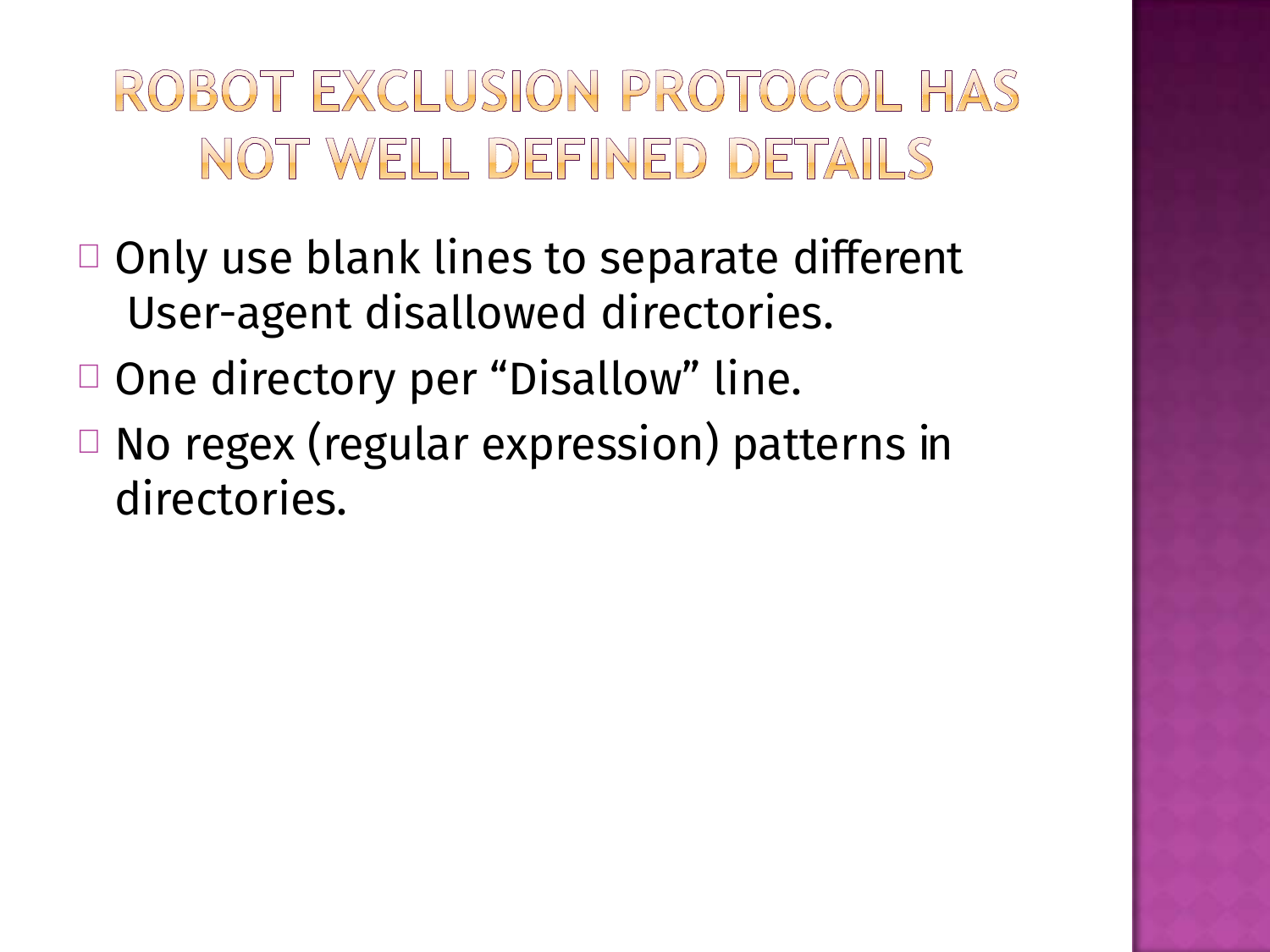

Only use blank lines to separate different  User-agent disallowed directories.
One directory per “Disallow” line.
No regex (regular expression) patterns in  directories.